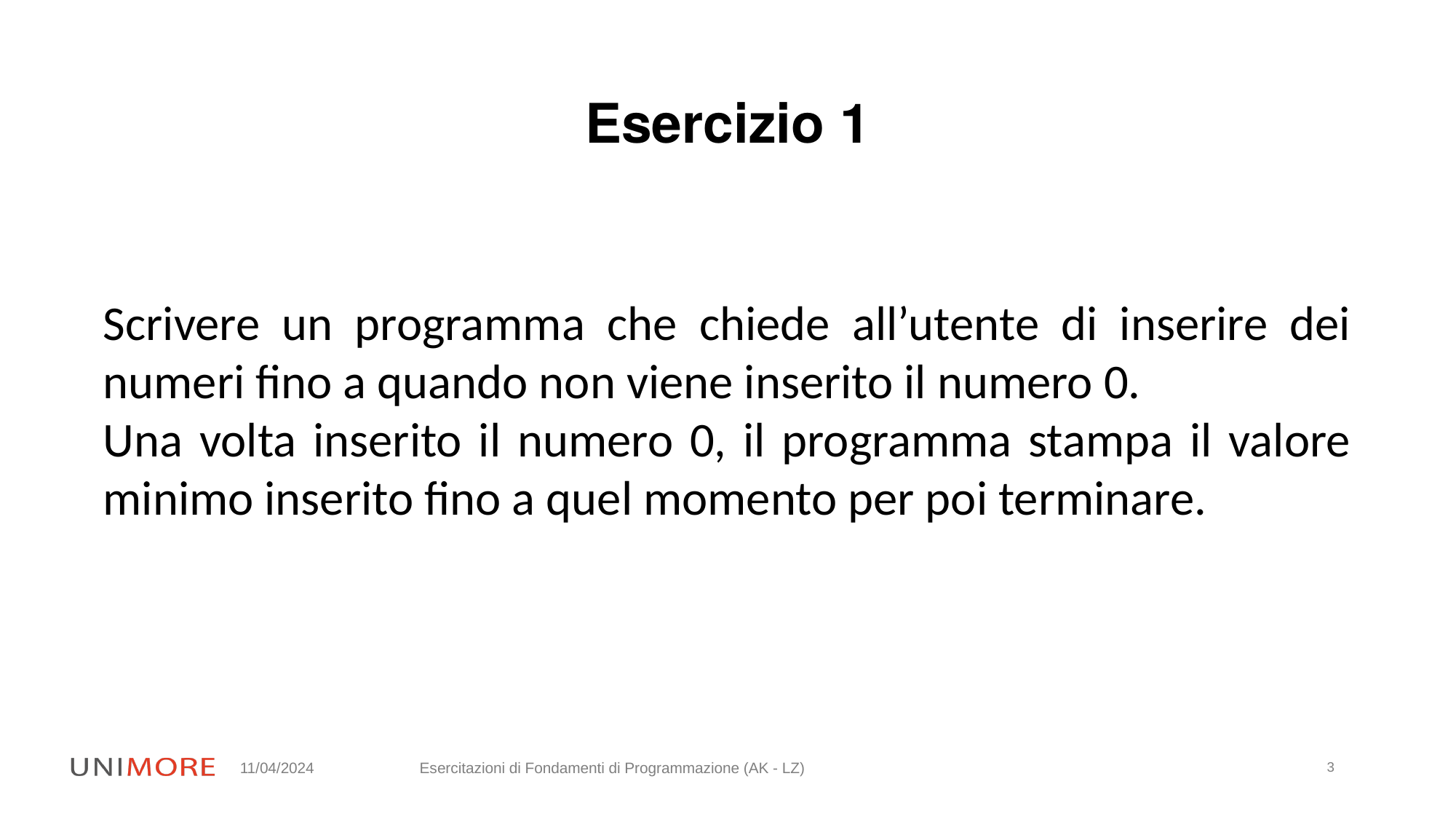

# Esercizio 1
Scrivere un programma che chiede all’utente di inserire dei numeri fino a quando non viene inserito il numero 0.
Una volta inserito il numero 0, il programma stampa il valore minimo inserito fino a quel momento per poi terminare.
11/04/2024
Esercitazioni di Fondamenti di Programmazione (AK - LZ)
3